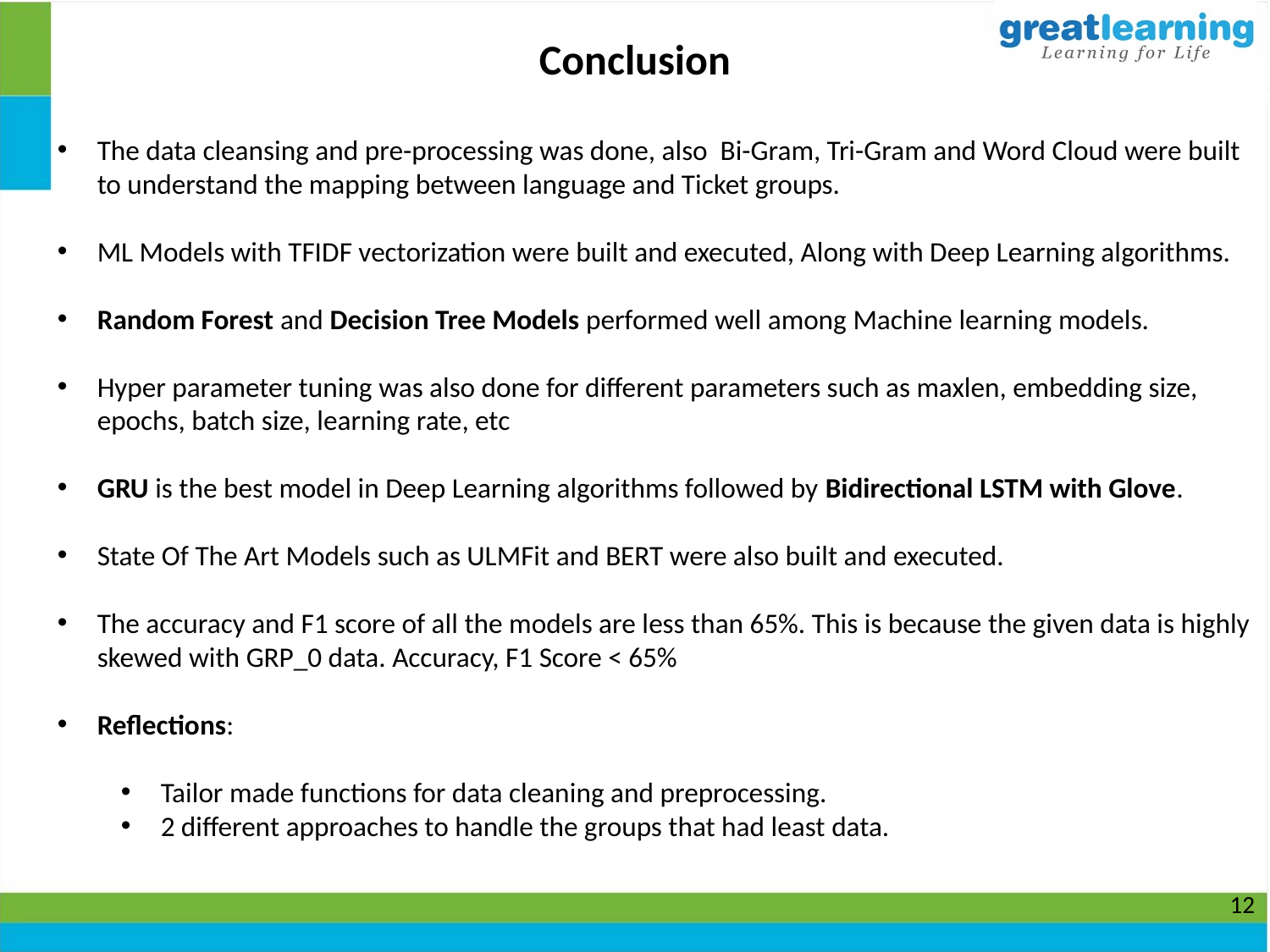

# Conclusion
The data cleansing and pre-processing was done, also  Bi-Gram, Tri-Gram and Word Cloud were built to understand the mapping between language and Ticket groups.

ML Models with TFIDF vectorization were built and executed, Along with Deep Learning algorithms.

Random Forest and Decision Tree Models performed well among Machine learning models.

Hyper parameter tuning was also done for different parameters such as maxlen, embedding size, epochs, batch size, learning rate, etc

GRU is the best model in Deep Learning algorithms followed by Bidirectional LSTM with Glove.

State Of The Art Models such as ULMFit and BERT were also built and executed.

The accuracy and F1 score of all the models are less than 65%. This is because the given data is highly skewed with GRP_0 data. Accuracy, F1 Score < 65%

Reflections:

Tailor made functions for data cleaning and preprocessing.
2 different approaches to handle the groups that had least data.

12